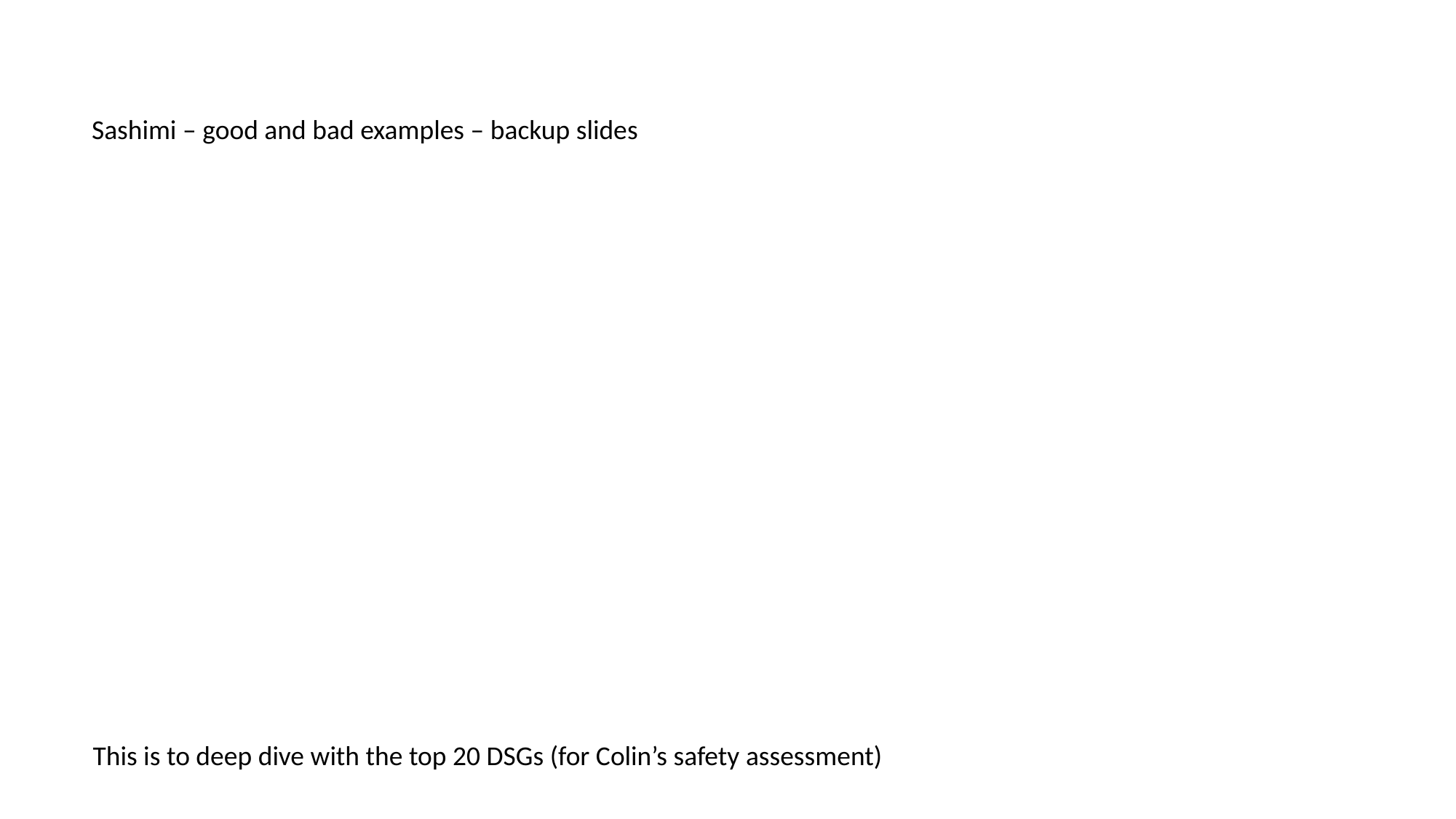

Sashimi – good and bad examples – backup slides
This is to deep dive with the top 20 DSGs (for Colin’s safety assessment)